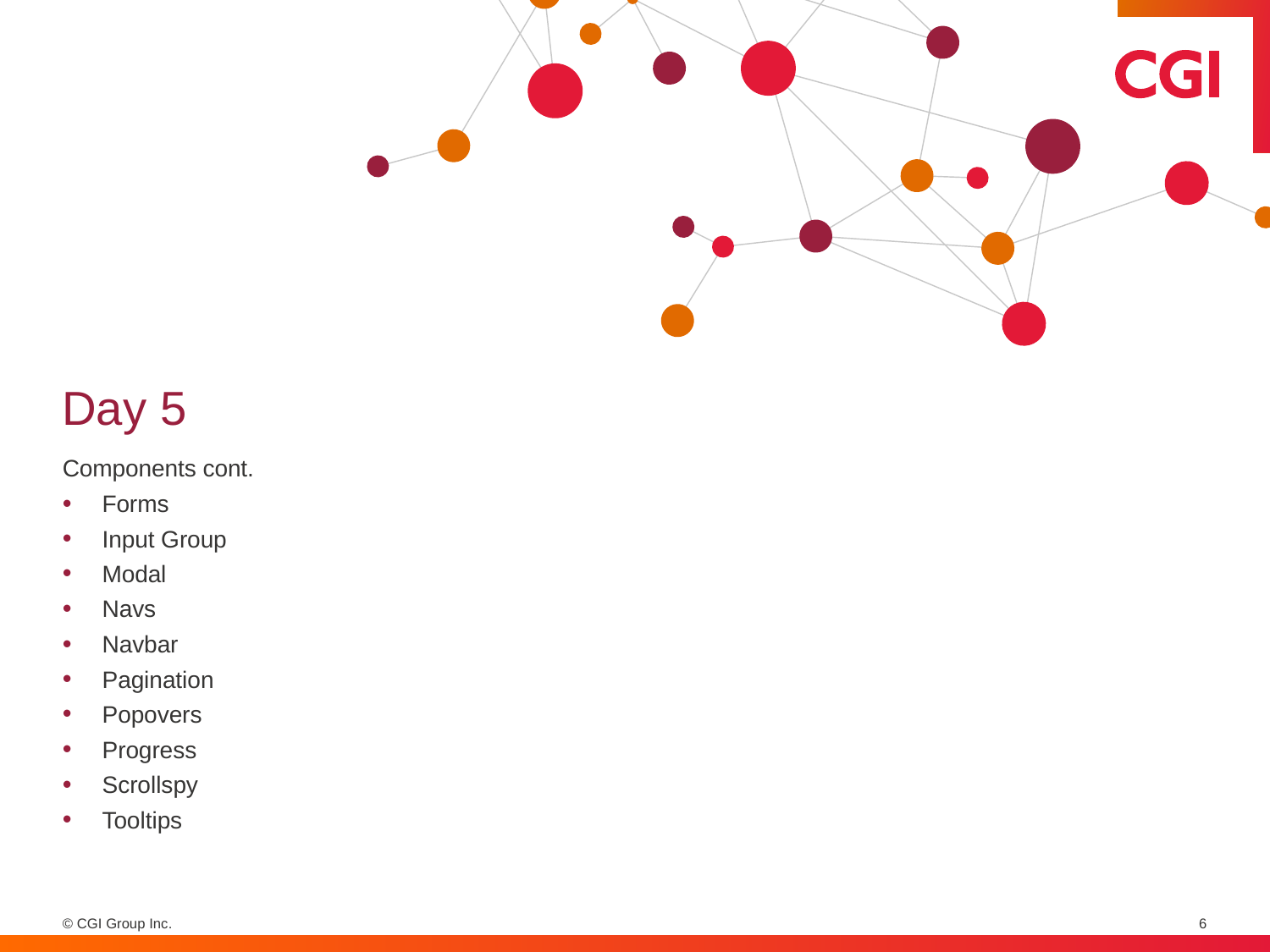

# Day 5
Components cont.
Forms
Input Group
Modal
Navs
Navbar
Pagination
Popovers
Progress
Scrollspy
Tooltips
6